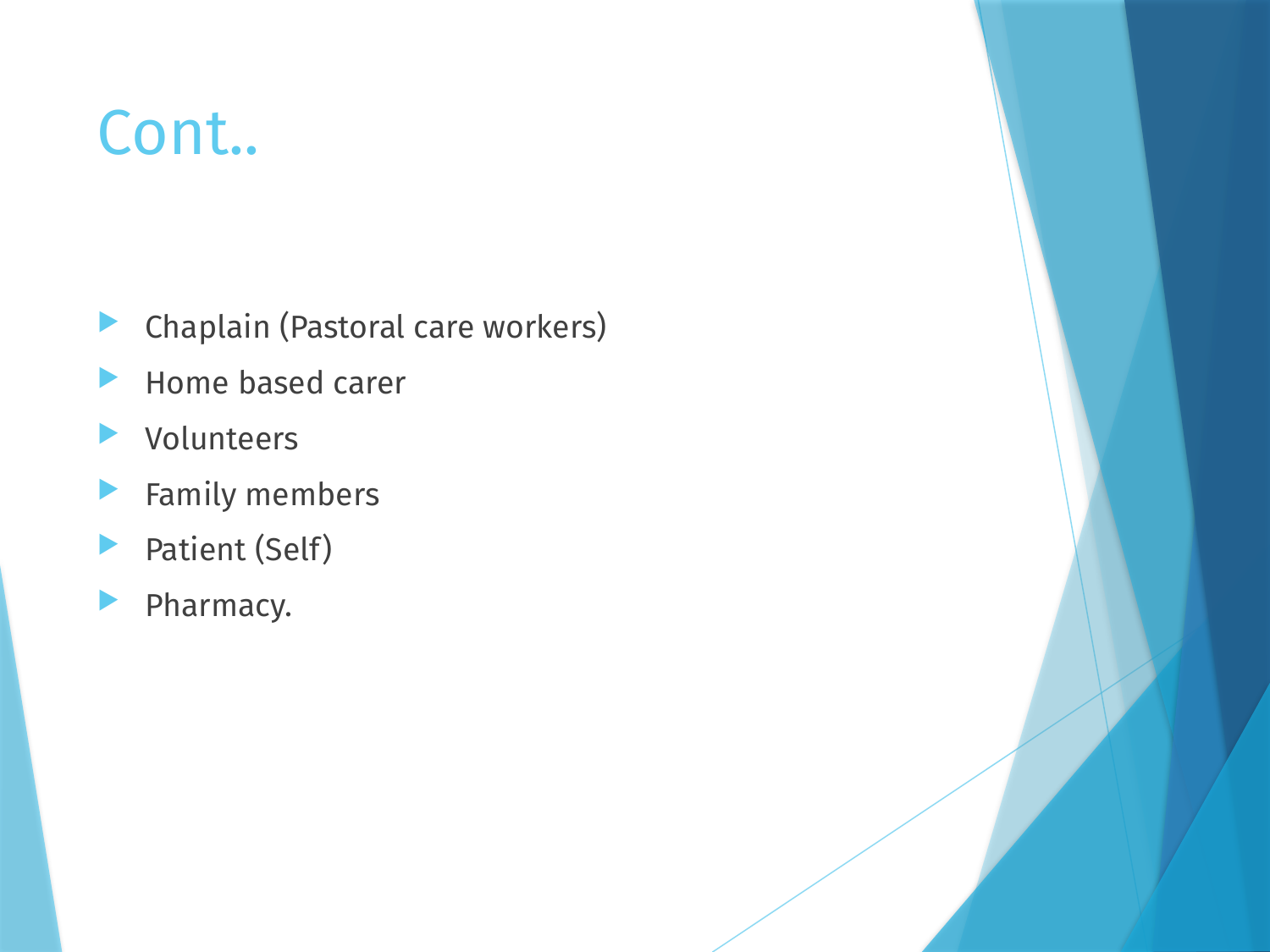

# Cont..
Chaplain (Pastoral care workers)
Home based carer
Volunteers
Family members
Patient (Self)
Pharmacy.